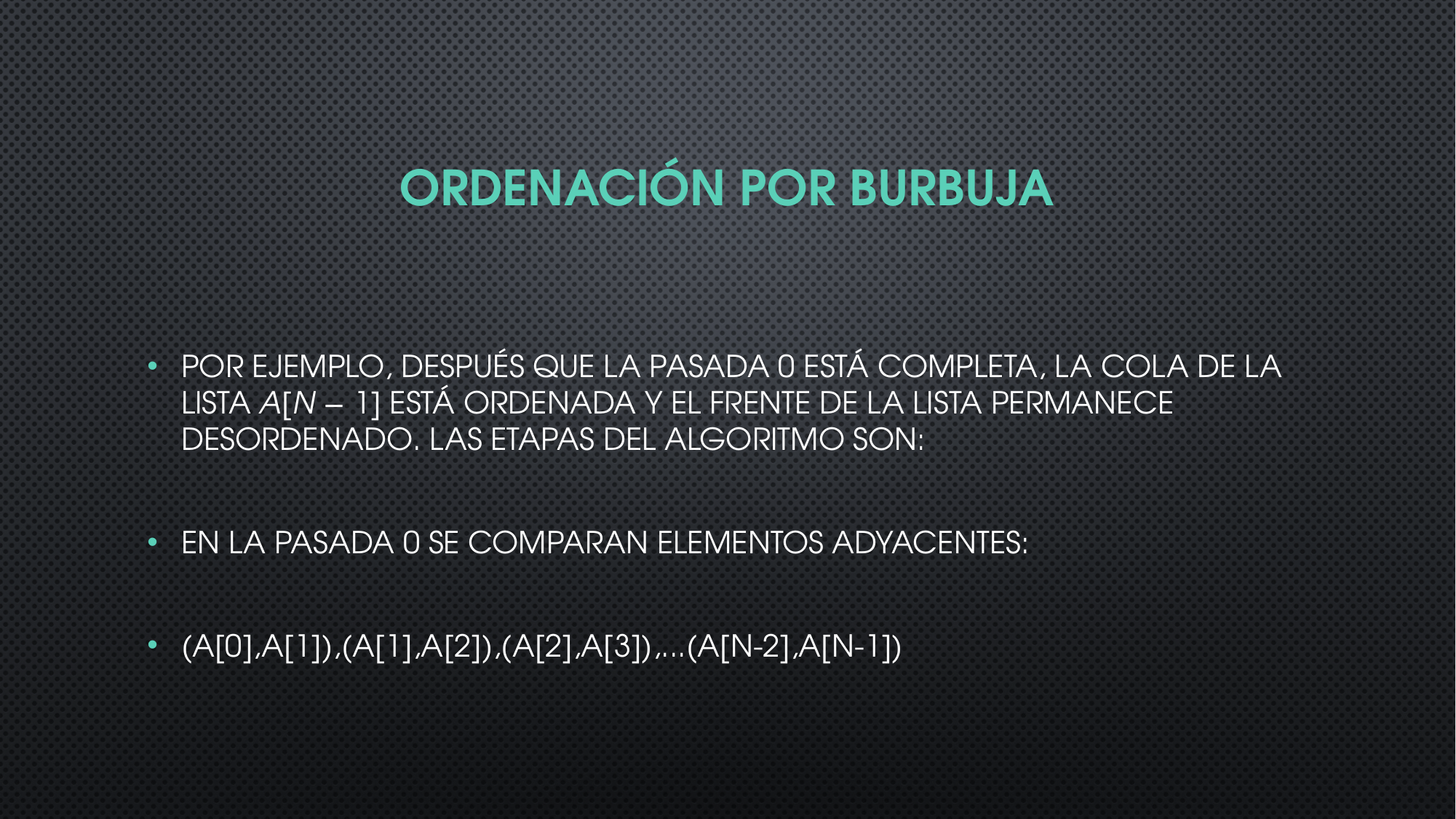

# ORDENACIÓN POR BURBUJA
Por ejemplo, después que la pasada 0 está completa, la cola de la lista A[n − 1] está ordenada y el frente de la lista permanece desordenado. Las etapas del algoritmo son:

En la pasada 0 se comparan elementos adyacentes:

(A[0],A[1]),(A[1],A[2]),(A[2],A[3]),...(A[n-2],A[n-1])